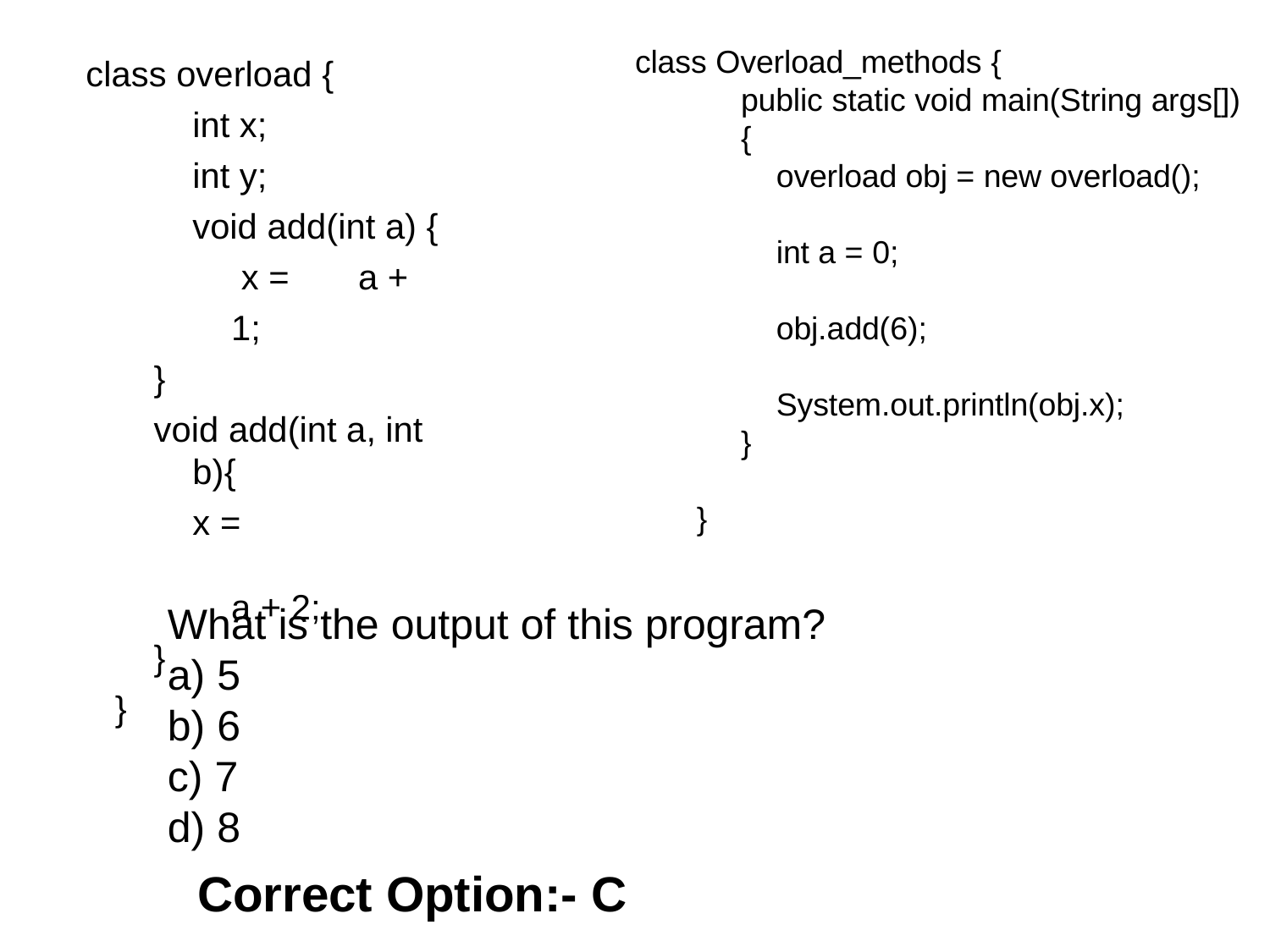

class Overload_methods {
public static void main(String args[])
{
overload obj = new overload();
class overload {
int x;
int y;
void add(int a) {  x =	a + 1;
}
void add(int a, int b){
x =	a + 2;
}
}
int a = 0;
obj.add(6);
System.out.println(obj.x);
}
}
What is the output of this program?
5
6
7
8
Correct Option:- C